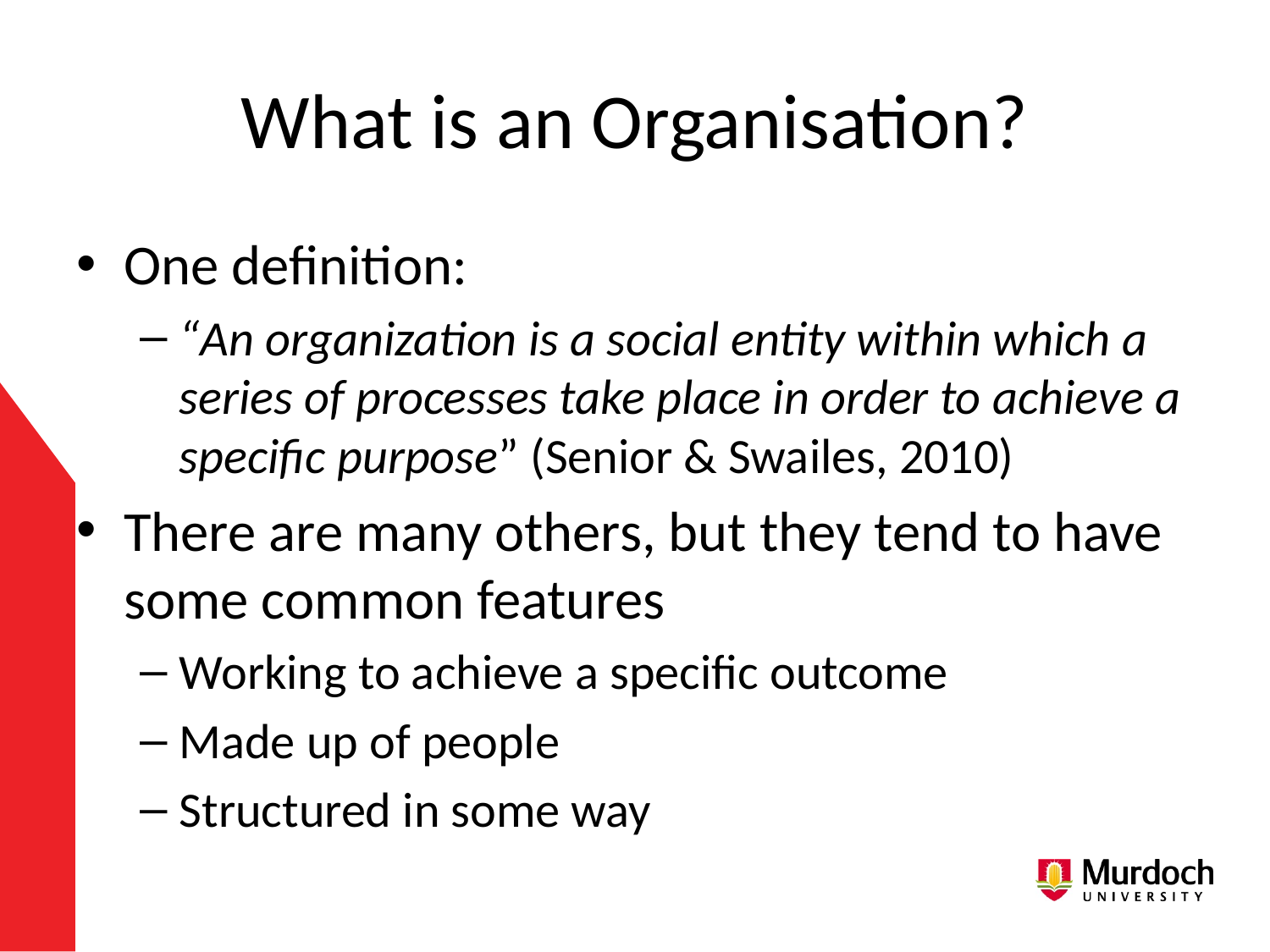

# What is an Organisation?
One definition:
“An organization is a social entity within which a series of processes take place in order to achieve a specific purpose” (Senior & Swailes, 2010)
There are many others, but they tend to have some common features
Working to achieve a specific outcome
Made up of people
Structured in some way